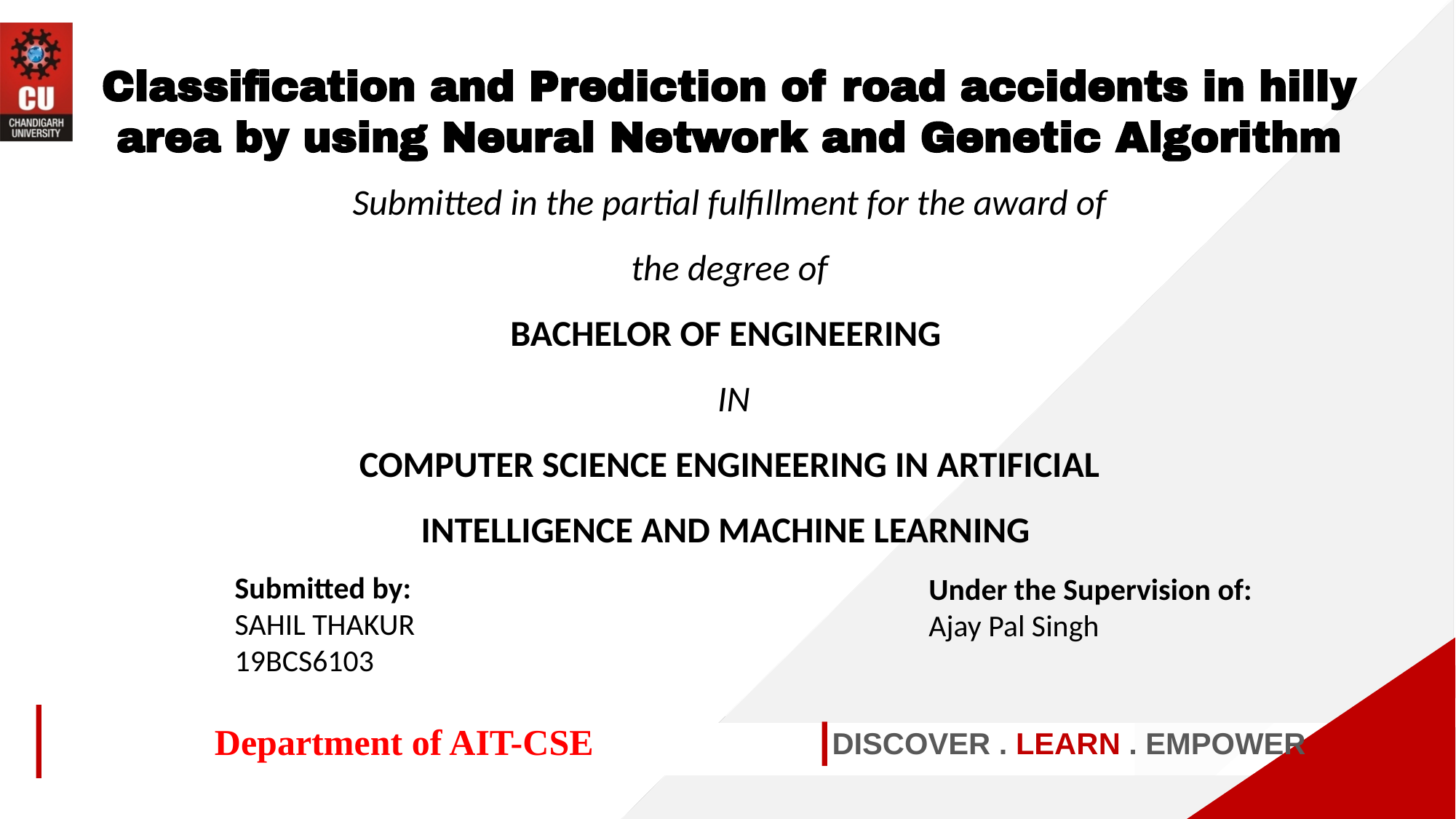

Classification and Prediction of road accidents in hilly area by using Neural Network and Genetic Algorithm
Submitted in the partial fulfillment for the award of the degree of
BACHELOR OF ENGINEERING
 IN
COMPUTER SCIENCE ENGINEERING IN ARTIFICIAL INTELLIGENCE AND MACHINE LEARNING
Submitted by:
SAHIL THAKUR
19BCS6103

Under the Supervision of:
Ajay Pal Singh

Department of AIT-CSE
DISCOVER . LEARN . EMPOWER

1